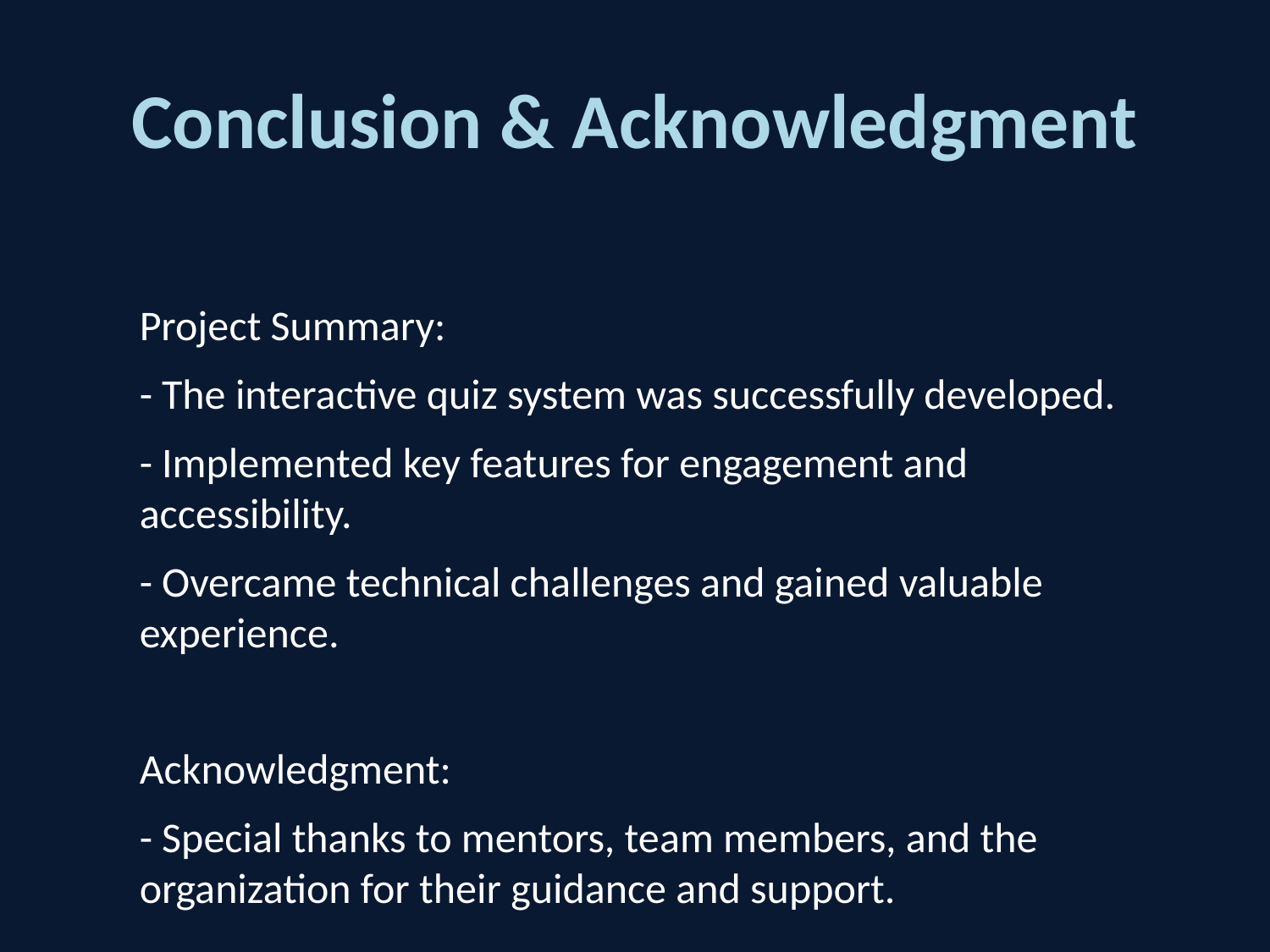

# Conclusion & Acknowledgment

Project Summary:
- The interactive quiz system was successfully developed.
- Implemented key features for engagement and accessibility.
- Overcame technical challenges and gained valuable experience.

Acknowledgment:
- Special thanks to mentors, team members, and the organization for their guidance and support.

**Thank You!**
Q&A Session (if applicable)